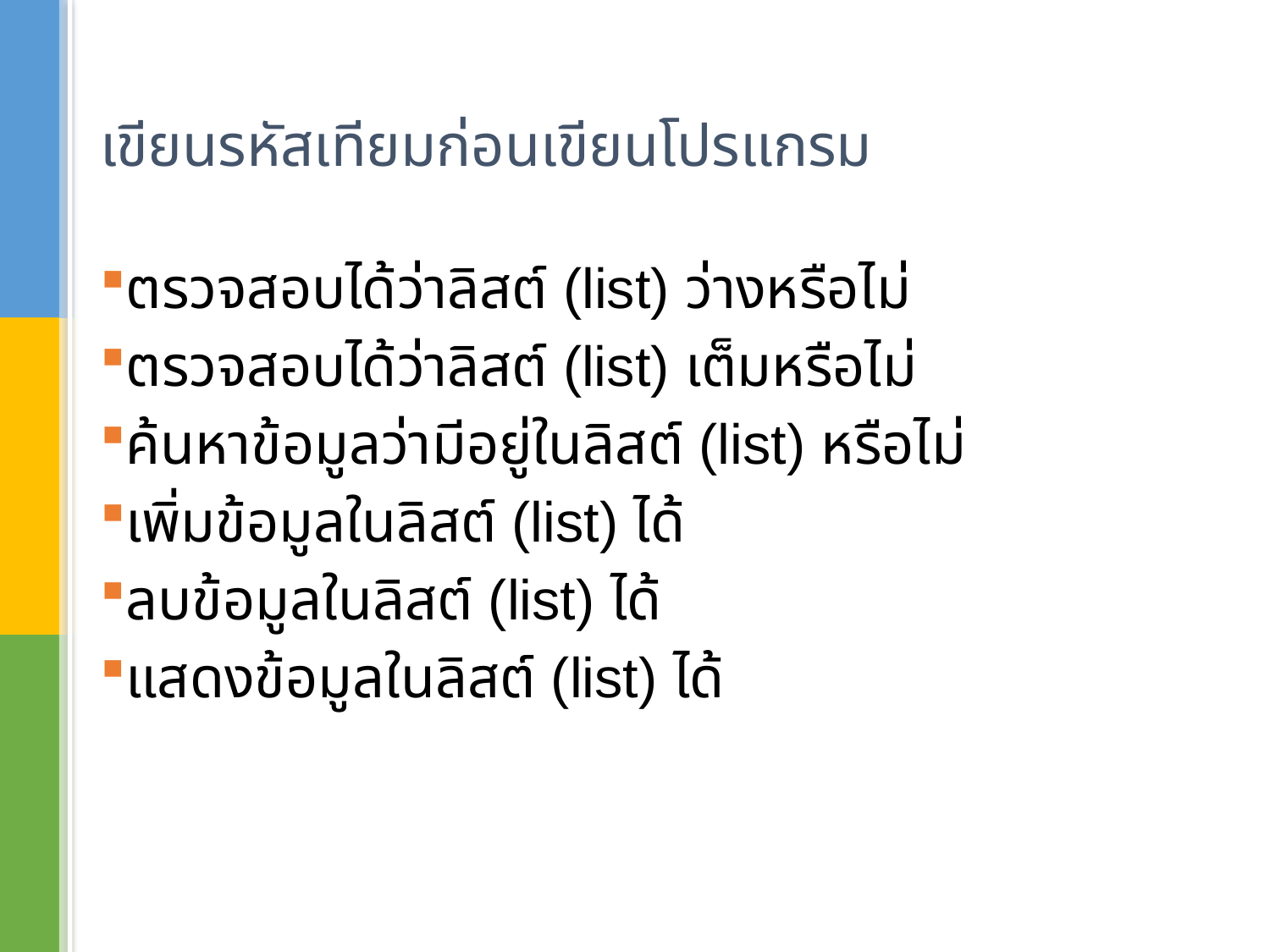

# เขียนรหัสเทียมก่อนเขียนโปรแกรม
ตรวจสอบได้ว่าลิสต์ (list) ว่างหรือไม่
ตรวจสอบได้ว่าลิสต์ (list) เต็มหรือไม่
ค้นหาข้อมูลว่ามีอยู่ในลิสต์ (list) หรือไม่
เพิ่มข้อมูลในลิสต์ (list) ได้
ลบข้อมูลในลิสต์ (list) ได้
แสดงข้อมูลในลิสต์ (list) ได้